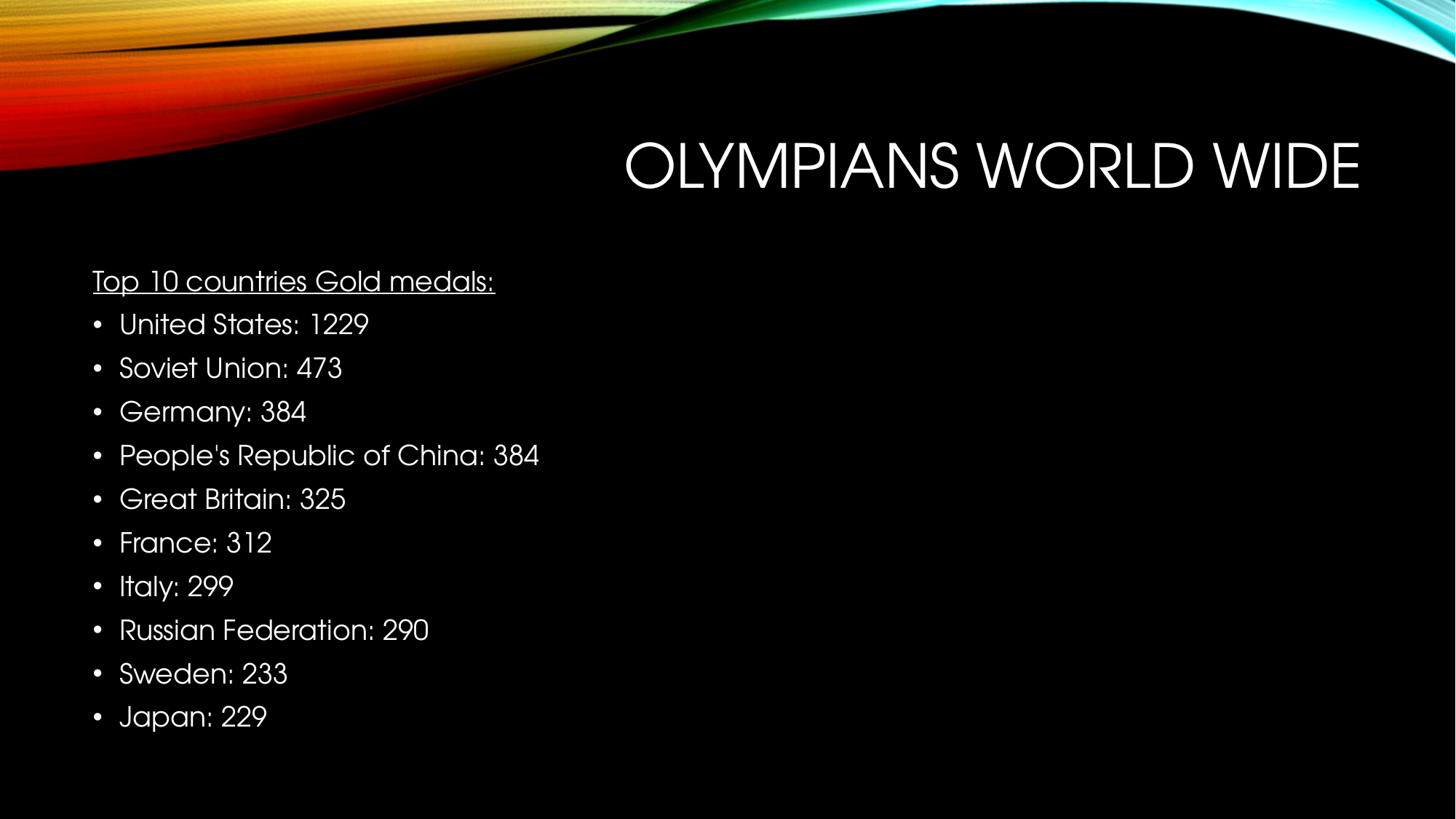

# Olympians World wide
Top 10 countries Gold medals:
United States: 1229
Soviet Union: 473
Germany: 384
People's Republic of China: 384
Great Britain: 325
France: 312
Italy: 299
Russian Federation: 290
Sweden: 233
Japan: 229